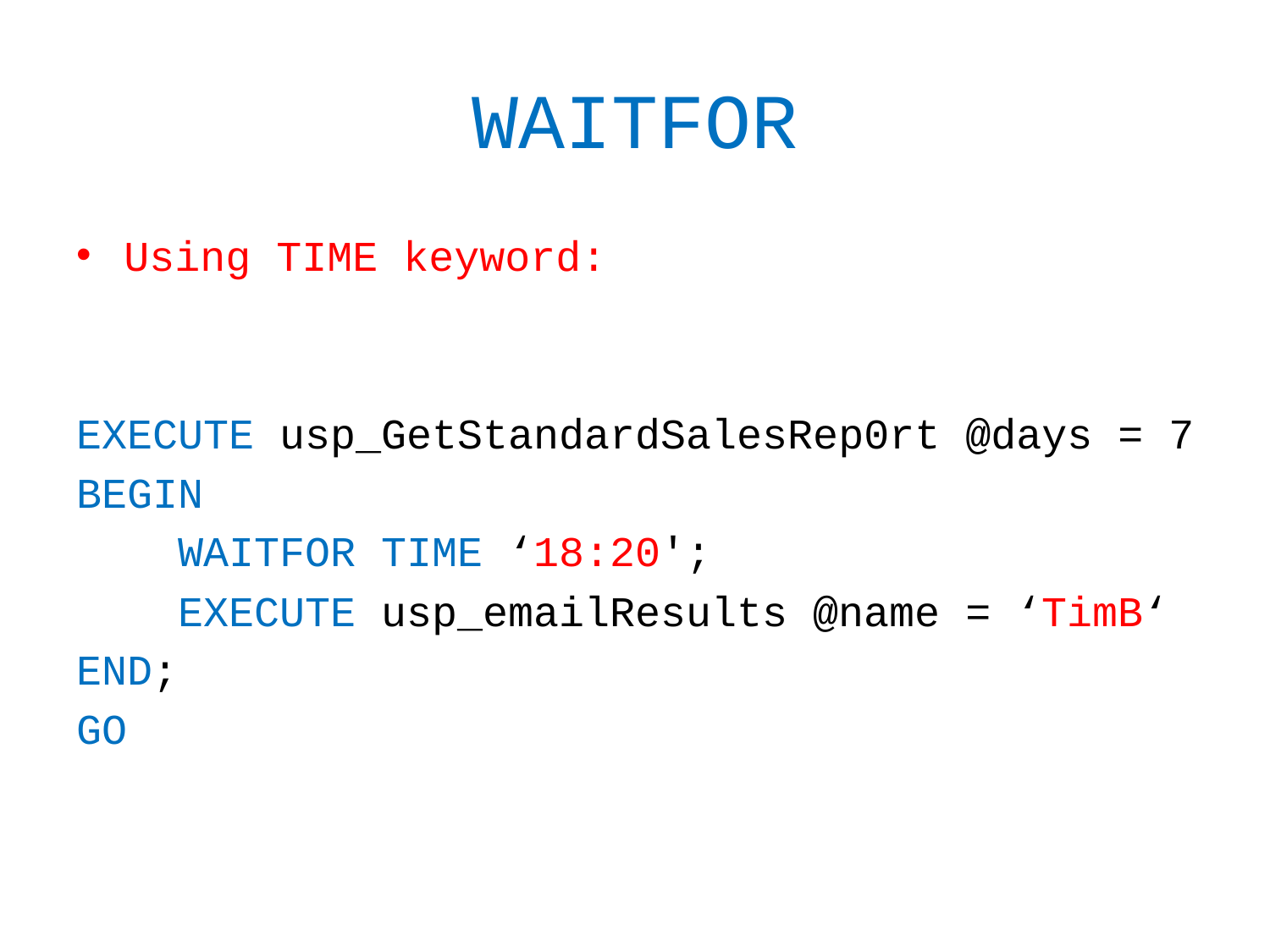

# WAITFOR
Using TIME keyword:

EXECUTE usp_GetStandardSalesRep0rt @days = 7
BEGIN
    WAITFOR TIME ‘18:20';
    EXECUTE usp_emailResults @name = ‘TimB‘
END;
GO